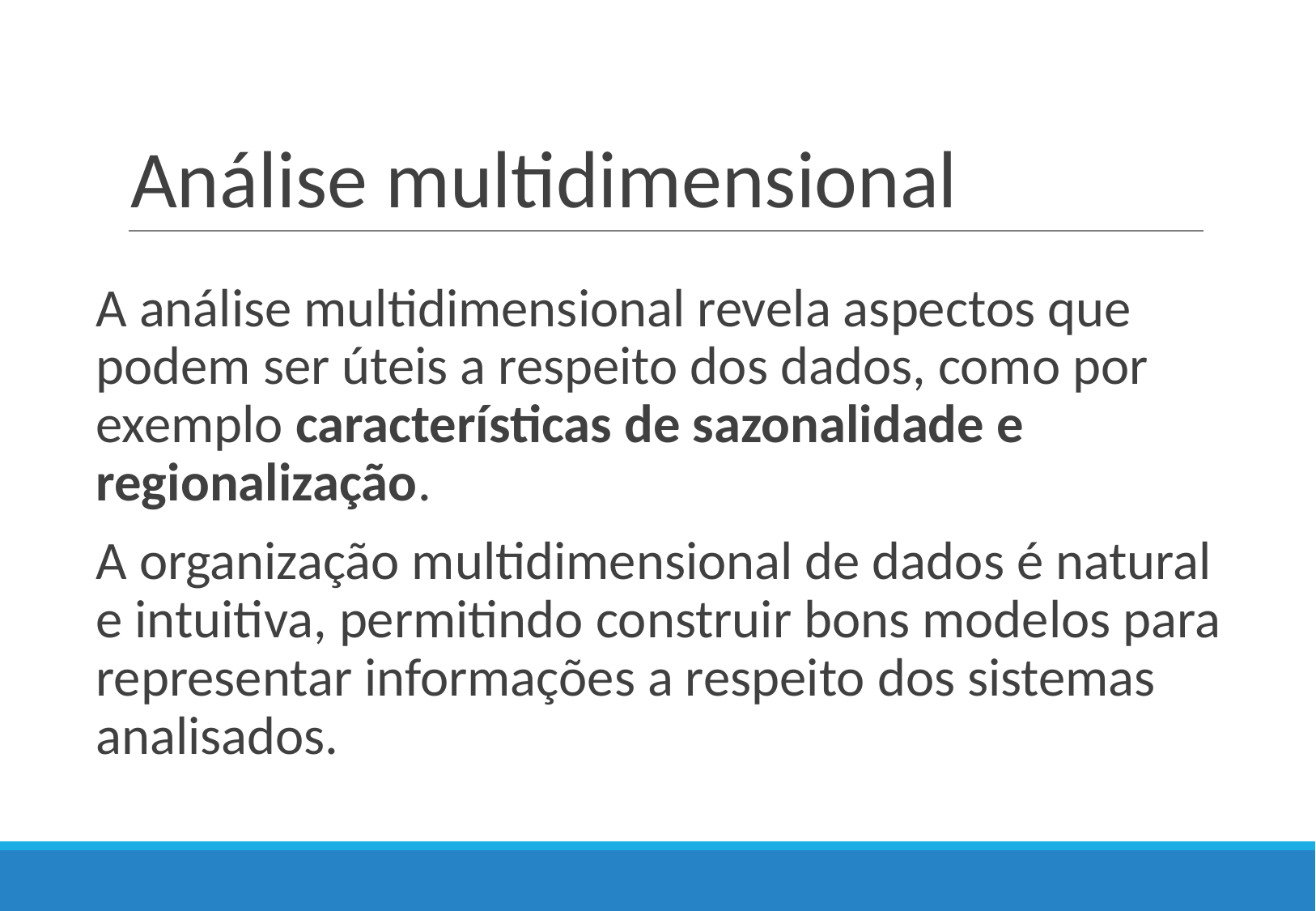

# Análise multidimensional
A análise multidimensional revela aspectos que podem ser úteis a respeito dos dados, como por exemplo características de sazonalidade e regionalização.
A organização multidimensional de dados é natural e intuitiva, permitindo construir bons modelos para representar informações a respeito dos sistemas analisados.